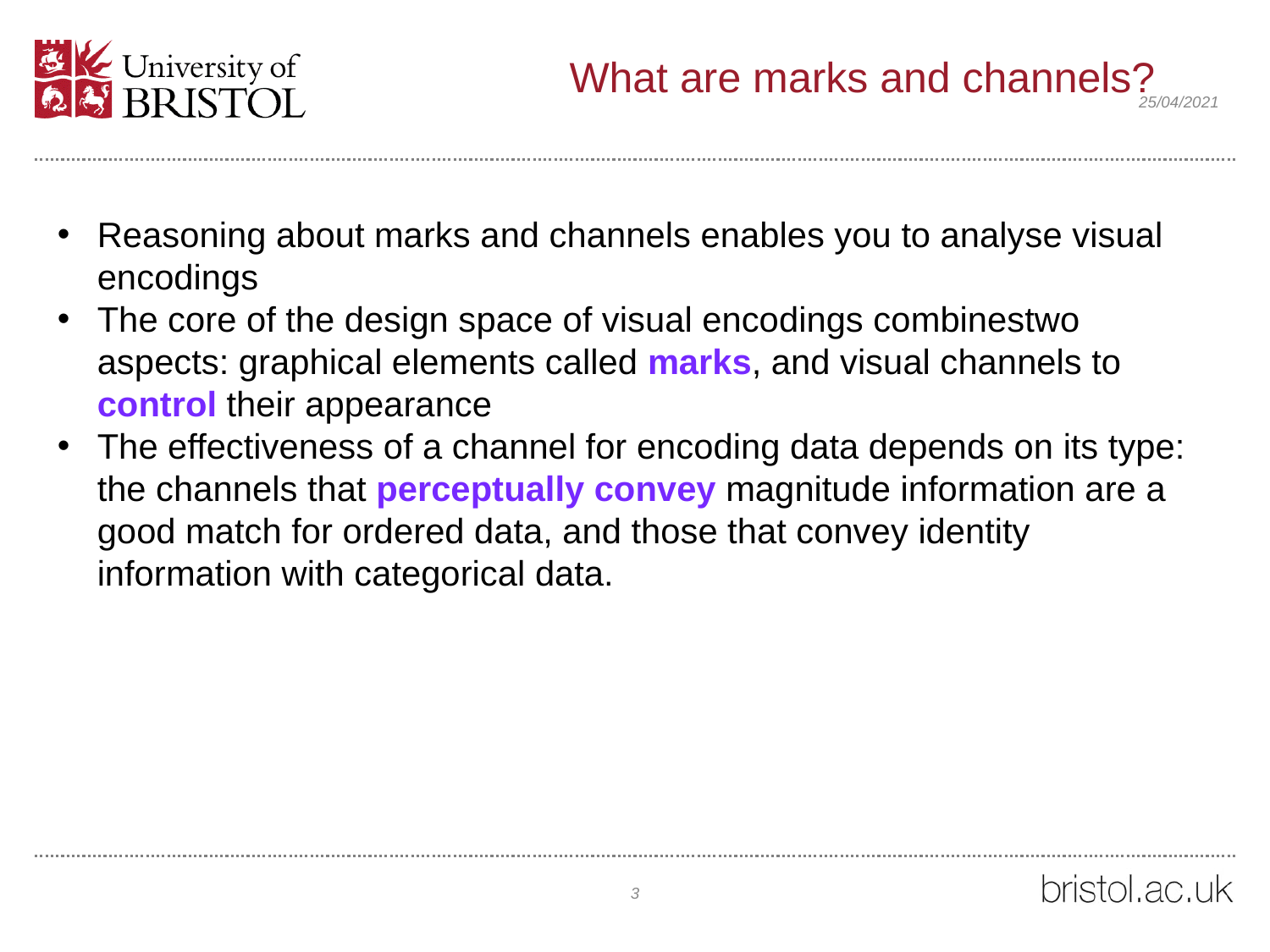

# What are marks and channels?
25/04/2021
Reasoning about marks and channels enables you to analyse visual encodings
The core of the design space of visual encodings combinestwo aspects: graphical elements called marks, and visual channels to control their appearance
The effectiveness of a channel for encoding data depends on its type: the channels that perceptually convey magnitude information are a good match for ordered data, and those that convey identity information with categorical data.

3